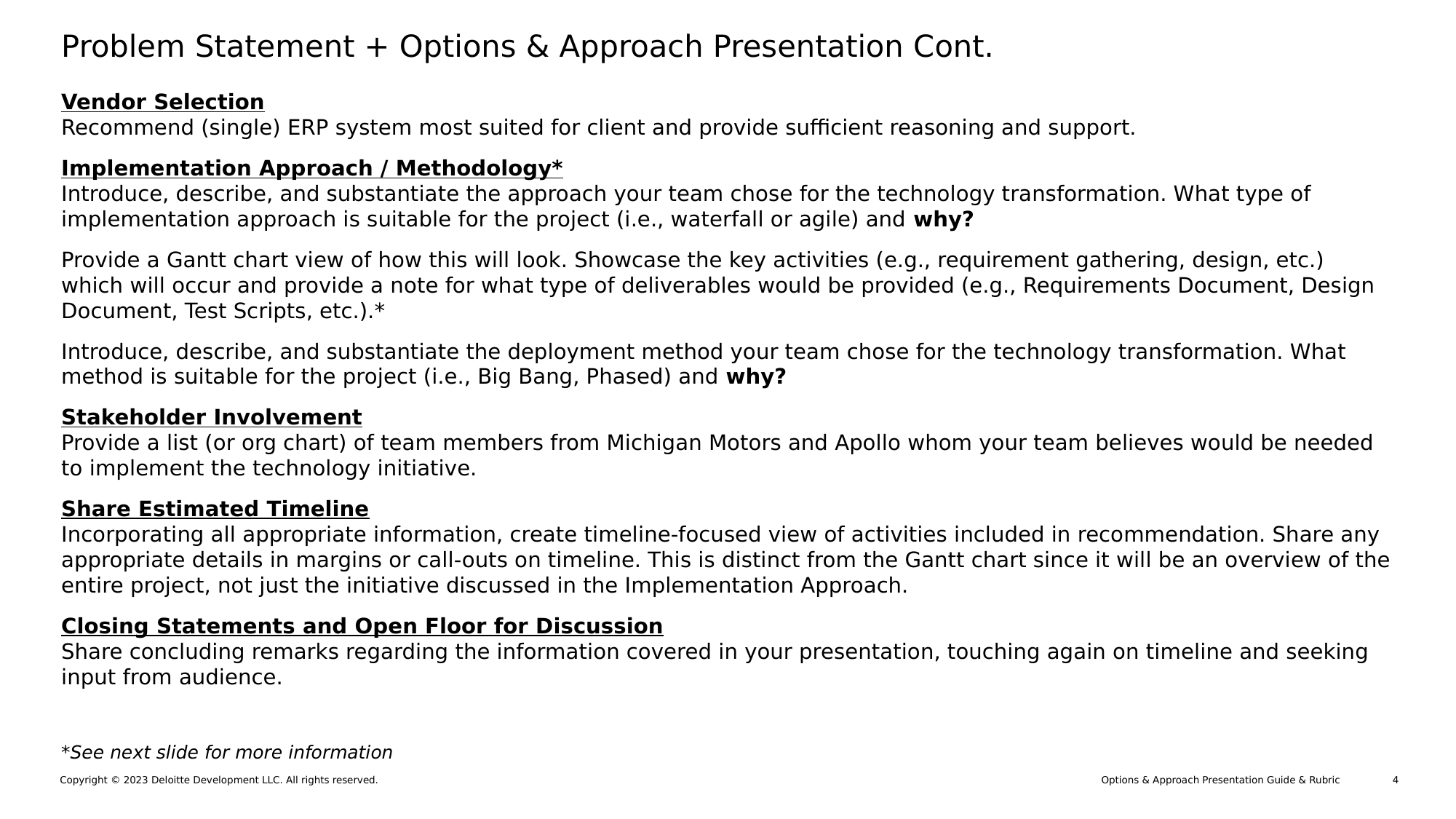

Problem Statement + Options & Approach Presentation Cont.
Vendor Selection
Recommend (single) ERP system most suited for client and provide sufficient reasoning and support.
Implementation Approach / Methodology*
Introduce, describe, and substantiate the approach your team chose for the technology transformation. What type of implementation approach is suitable for the project (i.e., waterfall or agile) and why?
Provide a Gantt chart view of how this will look. Showcase the key activities (e.g., requirement gathering, design, etc.) which will occur and provide a note for what type of deliverables would be provided (e.g., Requirements Document, Design Document, Test Scripts, etc.).*
Introduce, describe, and substantiate the deployment method your team chose for the technology transformation. What method is suitable for the project (i.e., Big Bang, Phased) and why?
Stakeholder Involvement
Provide a list (or org chart) of team members from Michigan Motors and Apollo whom your team believes would be needed to implement the technology initiative.
Share Estimated Timeline
Incorporating all appropriate information, create timeline-focused view of activities included in recommendation. Share any appropriate details in margins or call-outs on timeline. This is distinct from the Gantt chart since it will be an overview of the entire project, not just the initiative discussed in the Implementation Approach.
Closing Statements and Open Floor for Discussion
Share concluding remarks regarding the information covered in your presentation, touching again on timeline and seeking input from audience.

*See next slide for more information